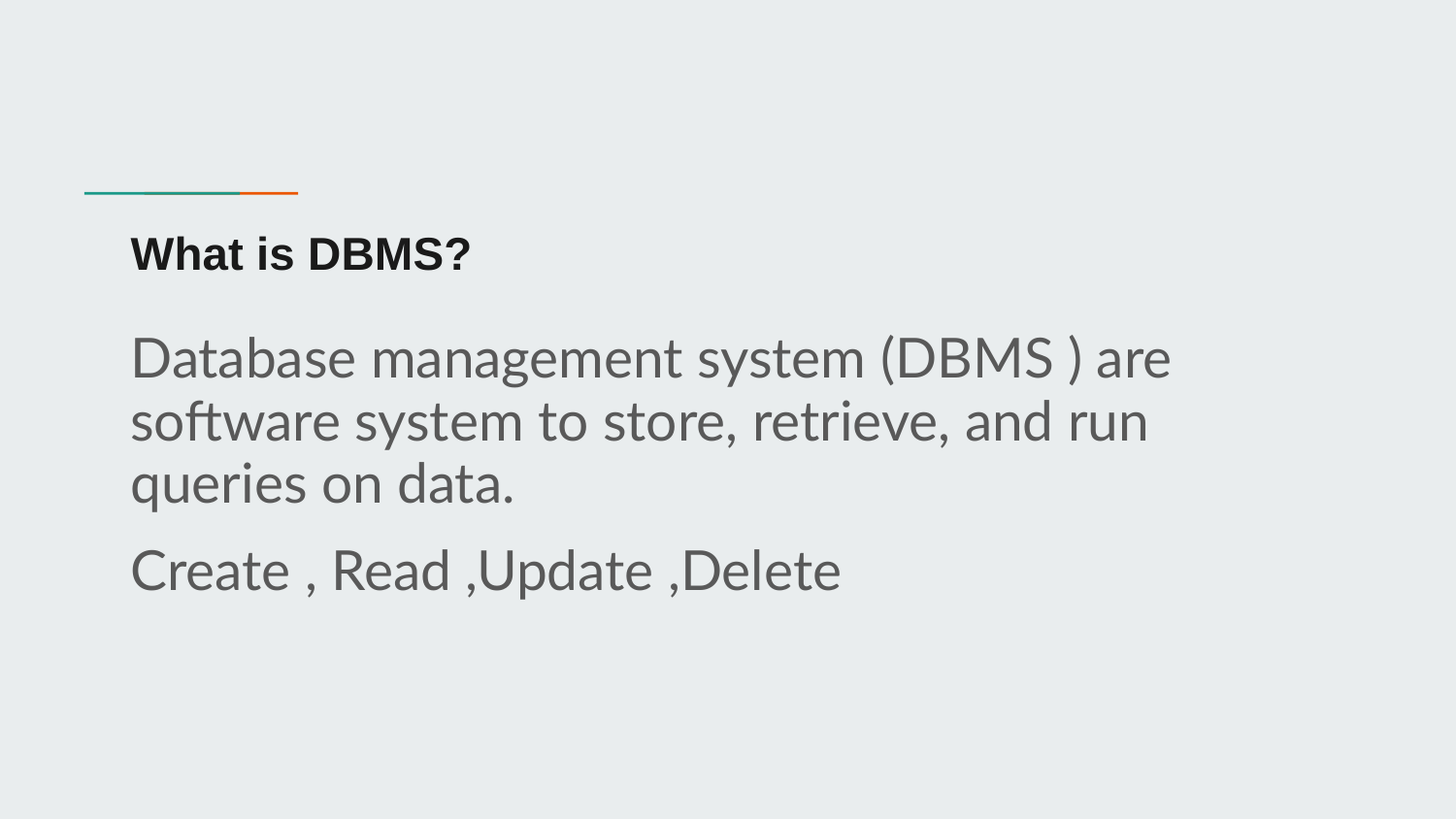

# What is DBMS?

Database management system (DBMS ) are software system to store, retrieve, and run queries on data.
Create , Read ,Update ,Delete